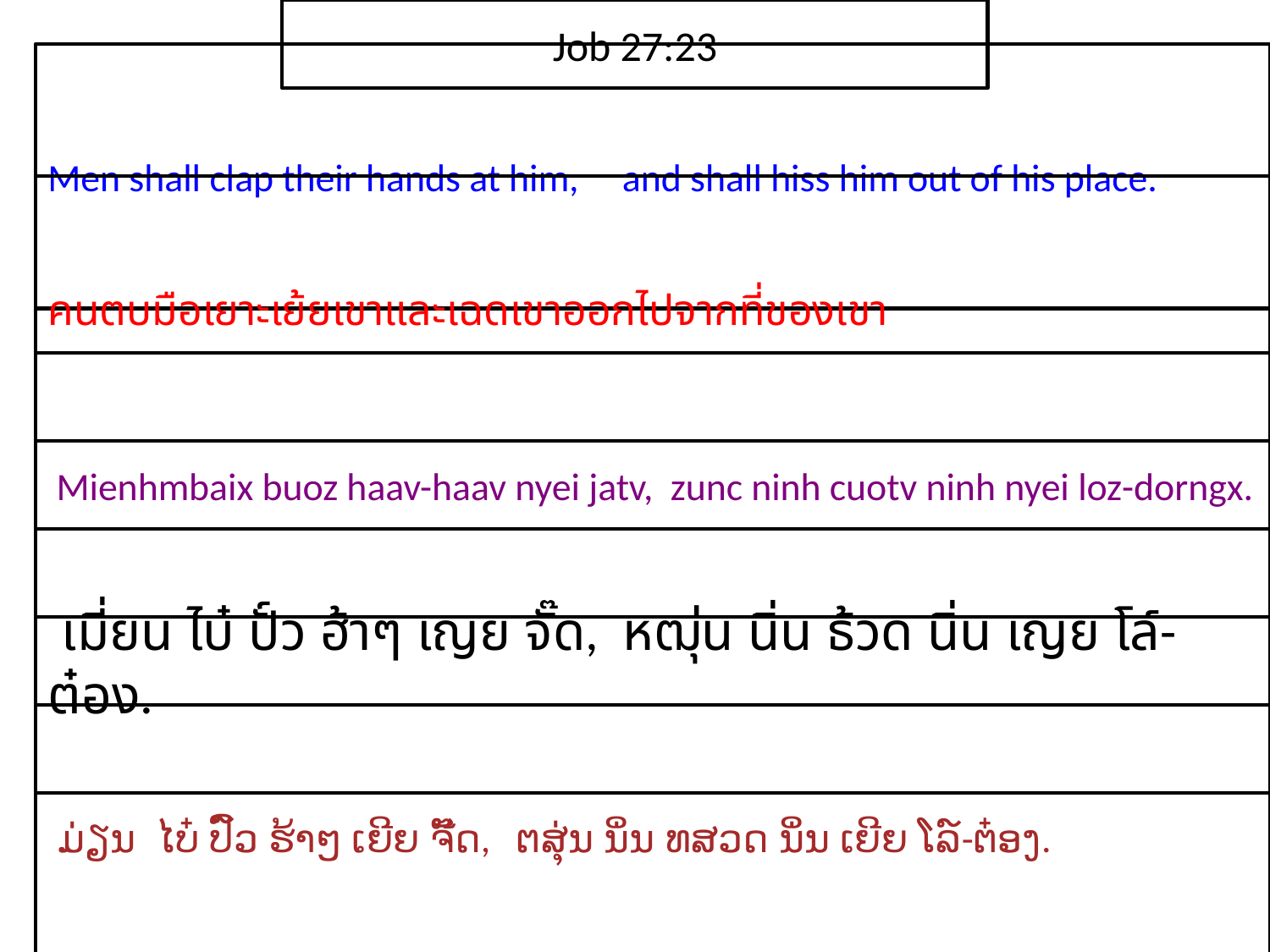

Job 27:23
Men shall clap their hands at him,     and shall hiss him out of his place.
คน​ตบ​มือ​เยาะ​เย้ย​เขาและ​เฉด​เขา​ออกไป​จาก​ที่​ของ​เขา​
 Mienhmbaix buoz haav-haav nyei jatv,  zunc ninh cuotv ninh nyei loz-dorngx.
 เมี่ยน ไบ๋ ปั์ว ฮ้าๆ เญย จั๊ด,  หฒุ่น นิ่น ธ้วด นิ่น เญย โล์-ต๋อง.
 ມ່ຽນ  ໄບ໋ ປົ໌ວ ຮ້າໆ ເຍີຍ ຈັ໊ດ,   ຕສຸ່ນ ນິ່ນ ທສວດ ນິ່ນ ເຍີຍ ໂລ໌-ຕ໋ອງ.